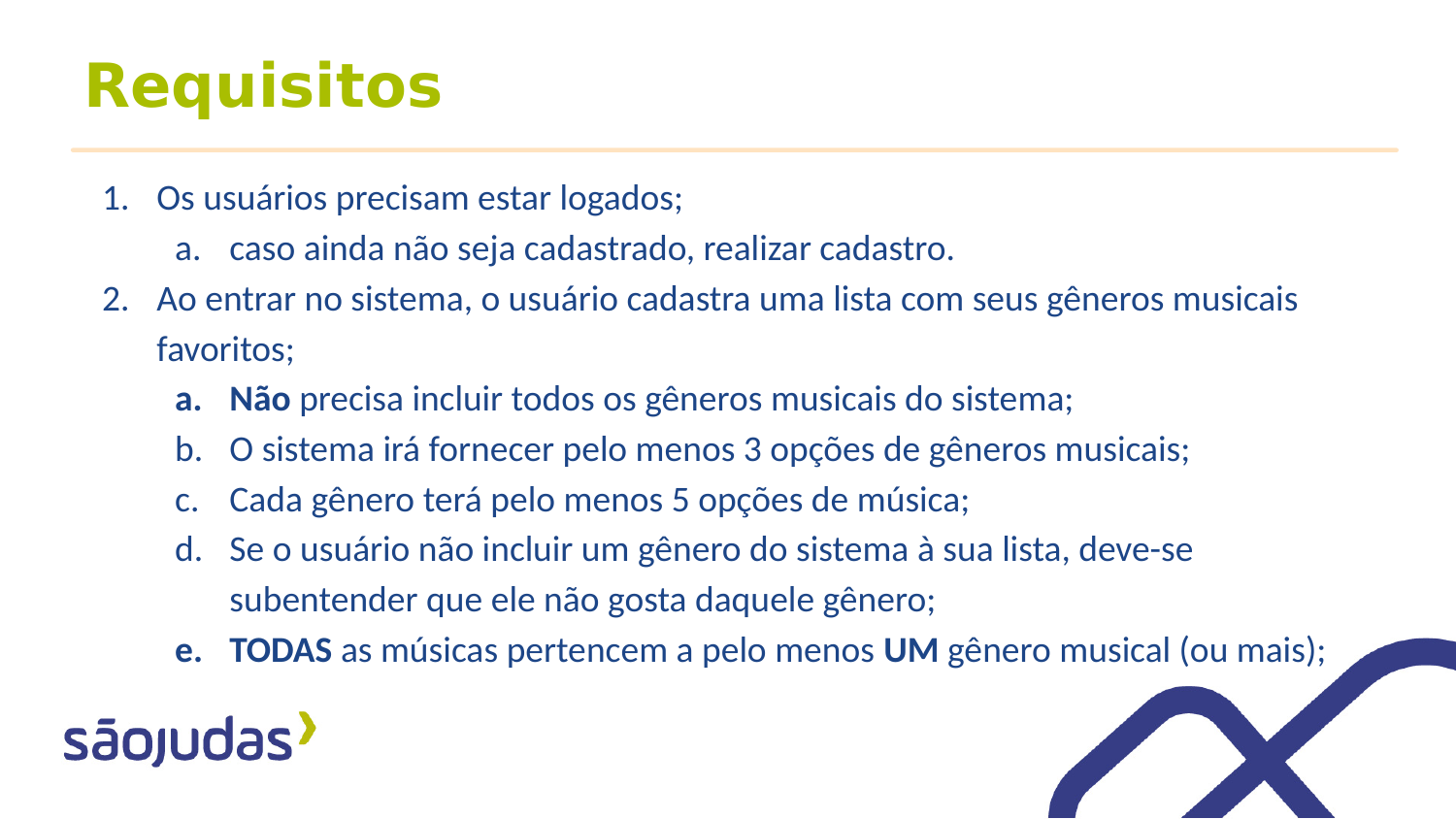

# Requisitos
Os usuários precisam estar logados;
caso ainda não seja cadastrado, realizar cadastro.
Ao entrar no sistema, o usuário cadastra uma lista com seus gêneros musicais favoritos;
Não precisa incluir todos os gêneros musicais do sistema;
O sistema irá fornecer pelo menos 3 opções de gêneros musicais;
Cada gênero terá pelo menos 5 opções de música;
Se o usuário não incluir um gênero do sistema à sua lista, deve-se subentender que ele não gosta daquele gênero;
TODAS as músicas pertencem a pelo menos UM gênero musical (ou mais);